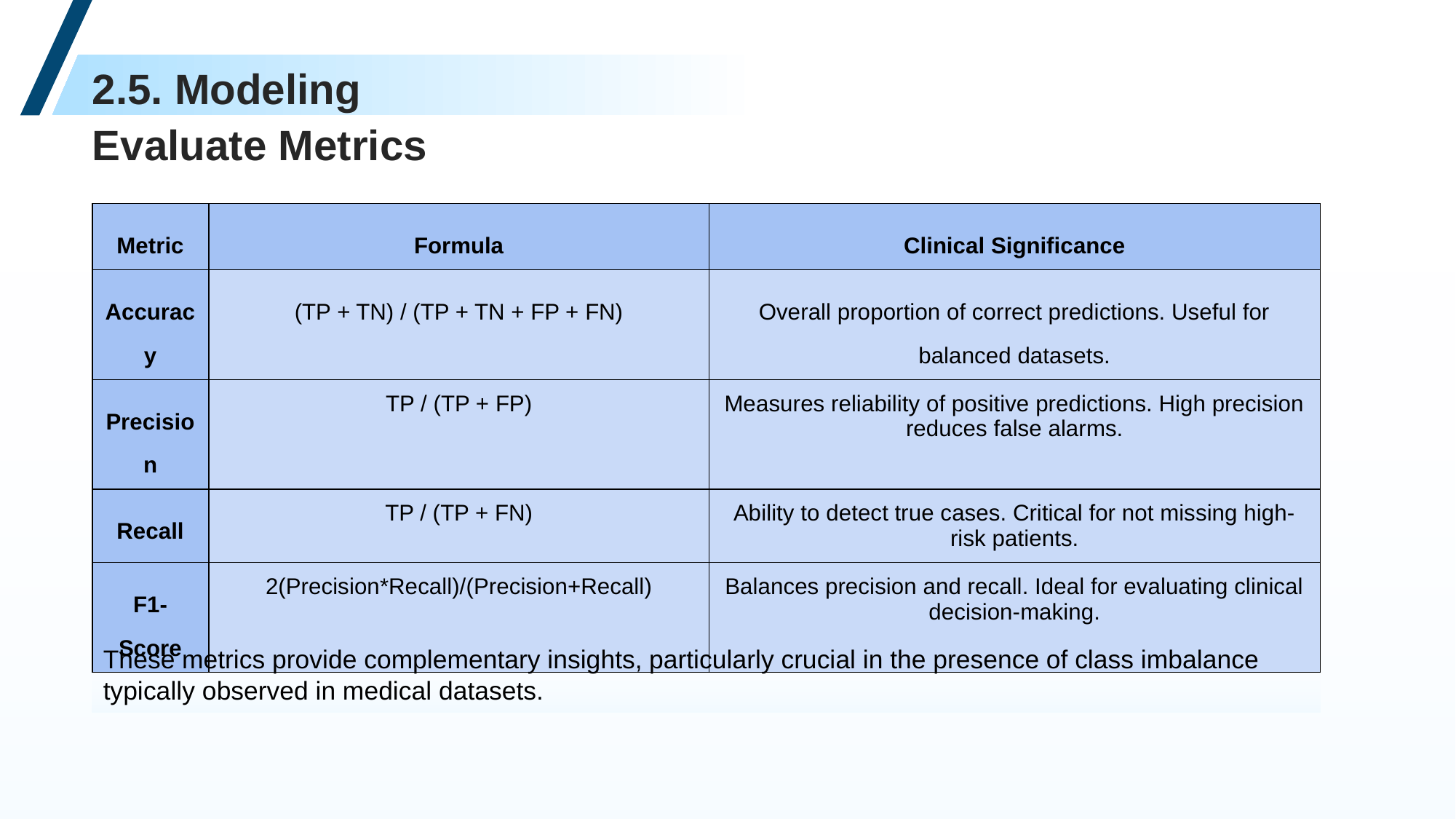

2.5. Modeling
Evaluate Metrics

| Metric | Formula | Clinical Significance |
| --- | --- | --- |
| Accuracy | (TP + TN) / (TP + TN + FP + FN) | Overall proportion of correct predictions. Useful for balanced datasets. |
| Precision | TP / (TP + FP) | Measures reliability of positive predictions. High precision reduces false alarms. |
| Recall | TP / (TP + FN) | Ability to detect true cases. Critical for not missing high-risk patients. |
| F1-Score | 2(Precision\*Recall)/(Precision+Recall) | Balances precision and recall. Ideal for evaluating clinical decision-making. |
These metrics provide complementary insights, particularly crucial in the presence of class imbalance typically observed in medical datasets.